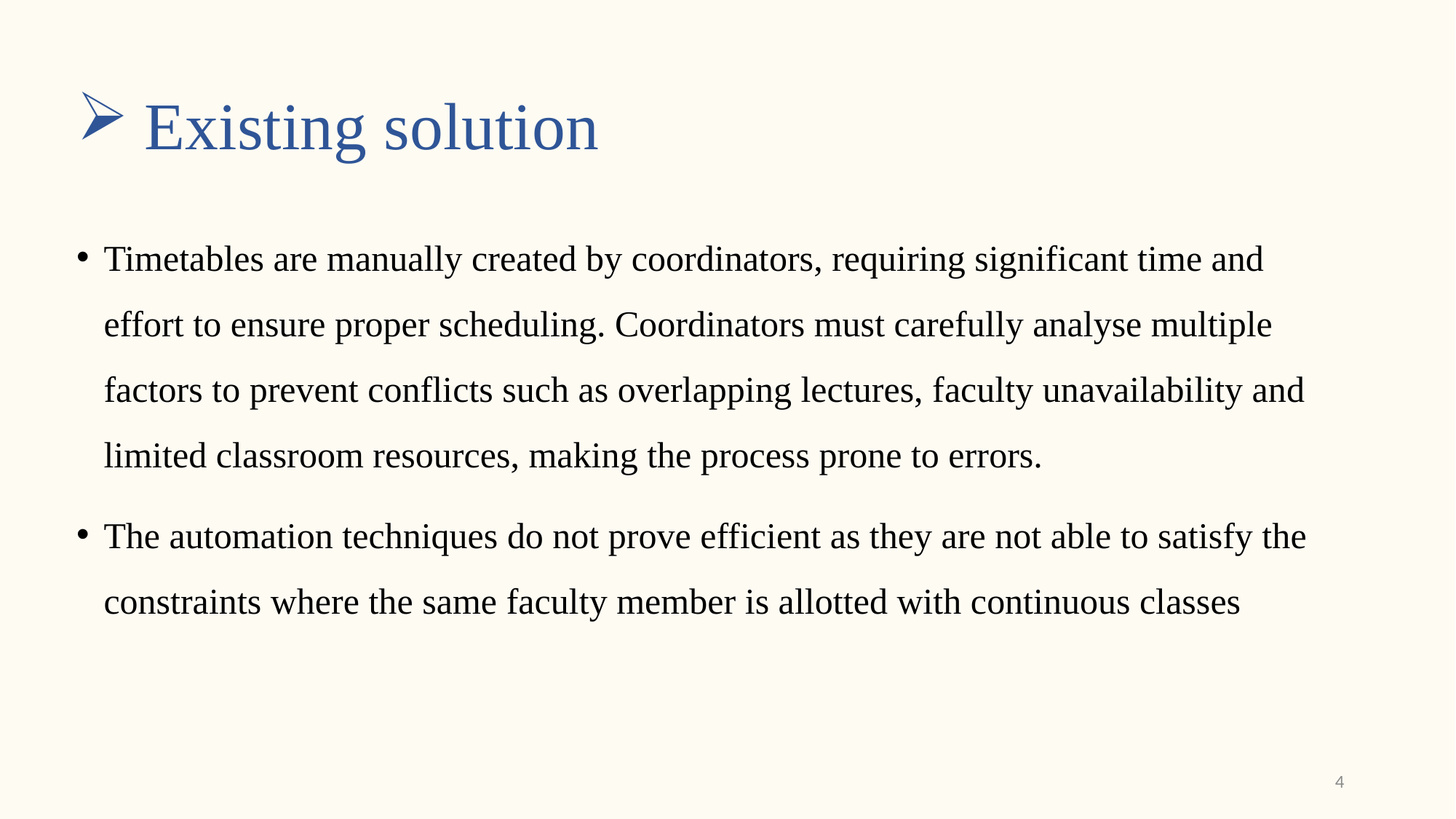

# Existing solution
Timetables are manually created by coordinators, requiring significant time and effort to ensure proper scheduling. Coordinators must carefully analyse multiple factors to prevent conflicts such as overlapping lectures, faculty unavailability and limited classroom resources, making the process prone to errors.
The automation techniques do not prove efficient as they are not able to satisfy the constraints where the same faculty member is allotted with continuous classes

4